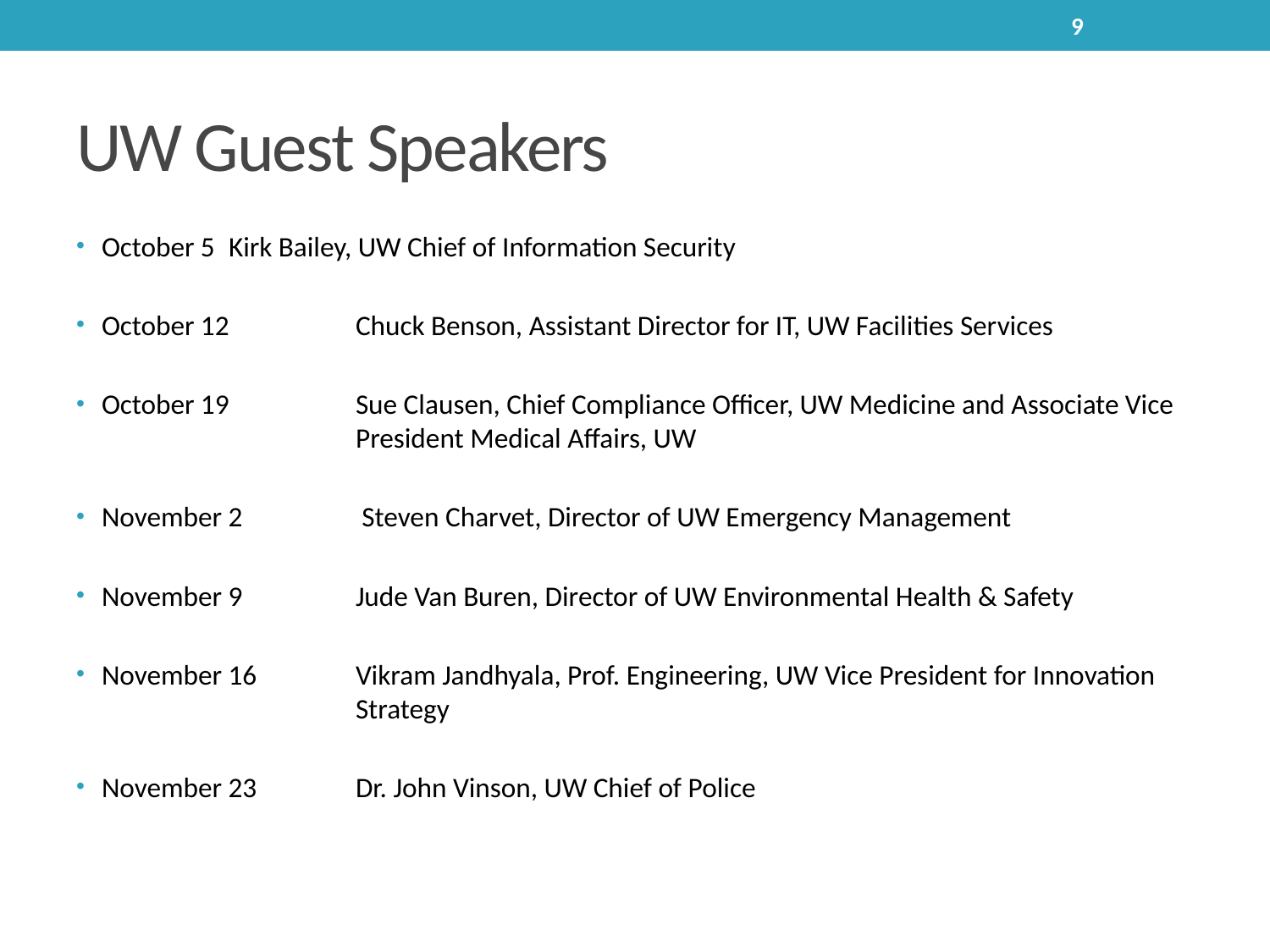

9
# UW Guest Speakers
October 5  	Kirk Bailey, UW Chief of Information Security

October 12  	Chuck Benson, Assistant Director for IT, UW Facilities Services

October 19   	Sue Clausen, Chief Compliance Officer, UW Medicine and Associate Vice 		President Medical Affairs, UW

November 2   	 Steven Charvet, Director of UW Emergency Management

November 9   	Jude Van Buren, Director of UW Environmental Health & Safety

November 16 	Vikram Jandhyala, Prof. Engineering, UW Vice President for Innovation 		Strategy

November 23  	Dr. John Vinson, UW Chief of Police